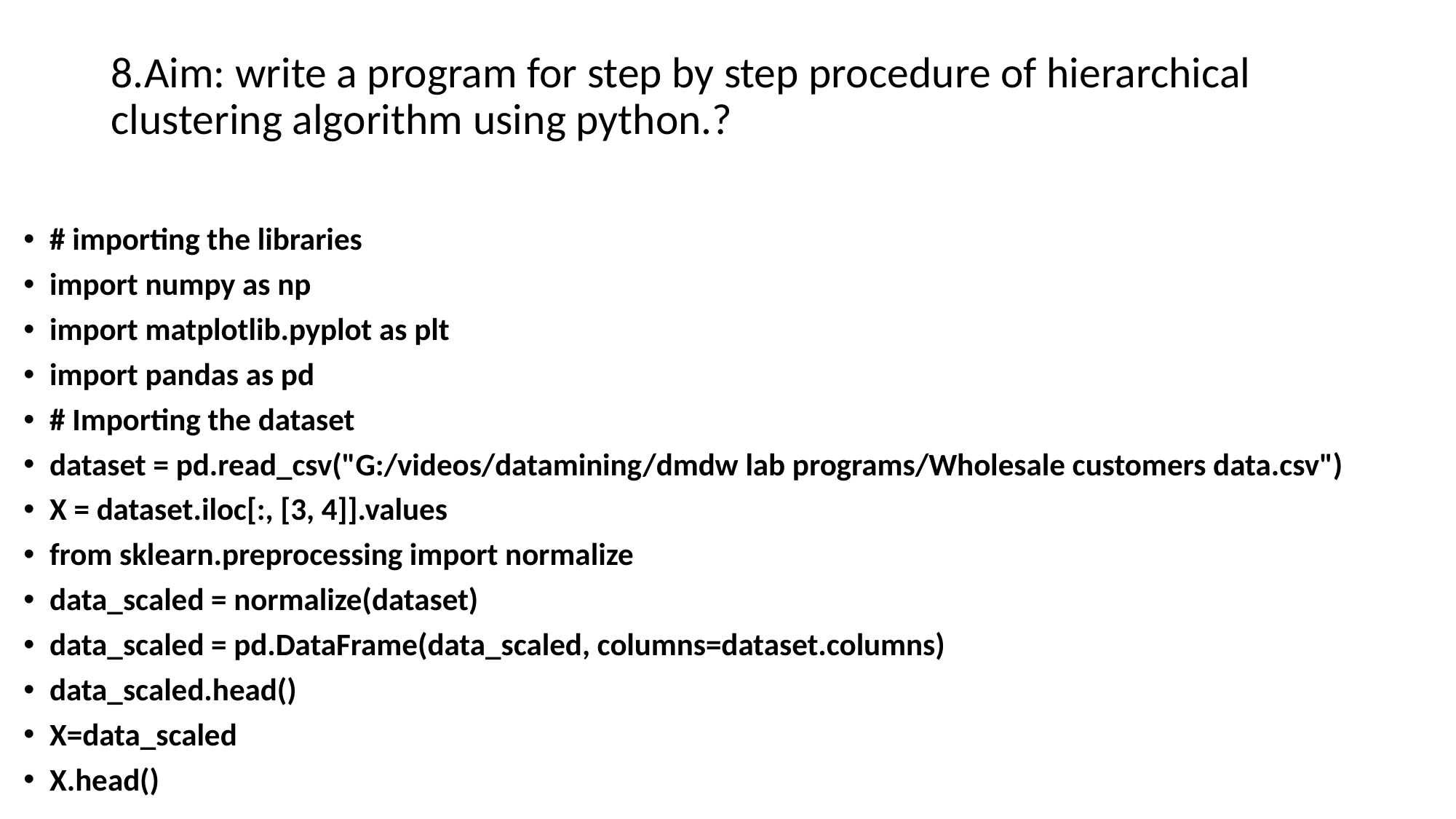

# 8.Aim: write a program for step by step procedure of hierarchical clustering algorithm using python.?
# importing the libraries
import numpy as np
import matplotlib.pyplot as plt
import pandas as pd
# Importing the dataset
dataset = pd.read_csv("G:/videos/datamining/dmdw lab programs/Wholesale customers data.csv")
X = dataset.iloc[:, [3, 4]].values
from sklearn.preprocessing import normalize
data_scaled = normalize(dataset)
data_scaled = pd.DataFrame(data_scaled, columns=dataset.columns)
data_scaled.head()
X=data_scaled
X.head()